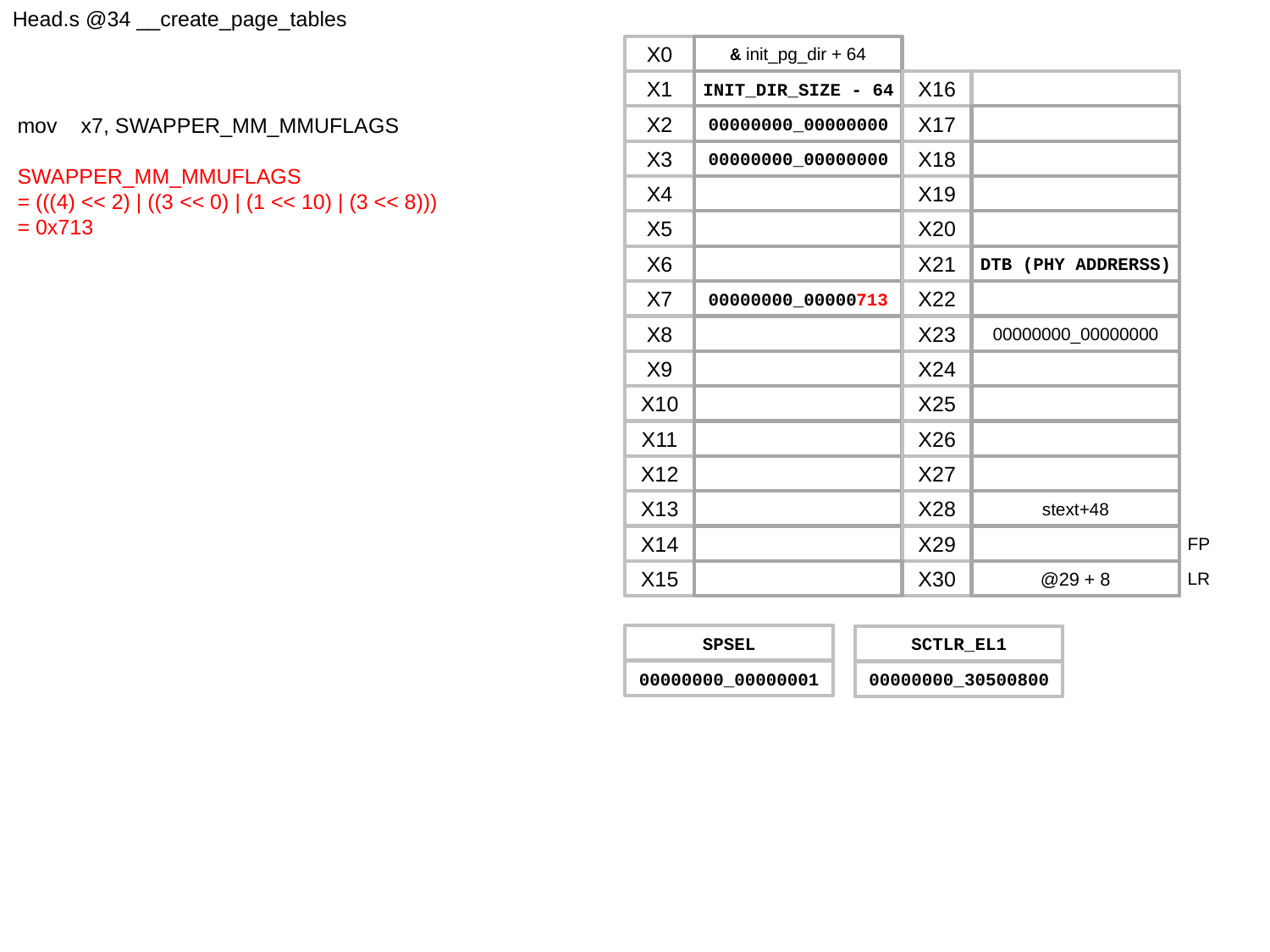

Head.s @34 __create_page_tables
X0
& init_pg_dir + 64
X1
INIT_DIR_SIZE - 64
X16

X2
00000000_00000000
X17

X3
00000000_00000000
X18

X4

X19

X5

X20

X6

X21
DTB (PHY ADDRERSS)
X7
00000000_00000713
X22

X8

X23
00000000_00000000
X9

X24

X10

X25

X11

X26

X12

X27

X13

X28
stext+48
X14

X29

FP
X15

X30
@29 + 8
LR
mov    x7, SWAPPER_MM_MMUFLAGS

SWAPPER_MM_MMUFLAGS
= (((4) << 2) | ((3 << 0) | (1 << 10) | (3 << 8)))
= 0x713

SPSEL
00000000_00000001
SCTLR_EL1
00000000_30500800